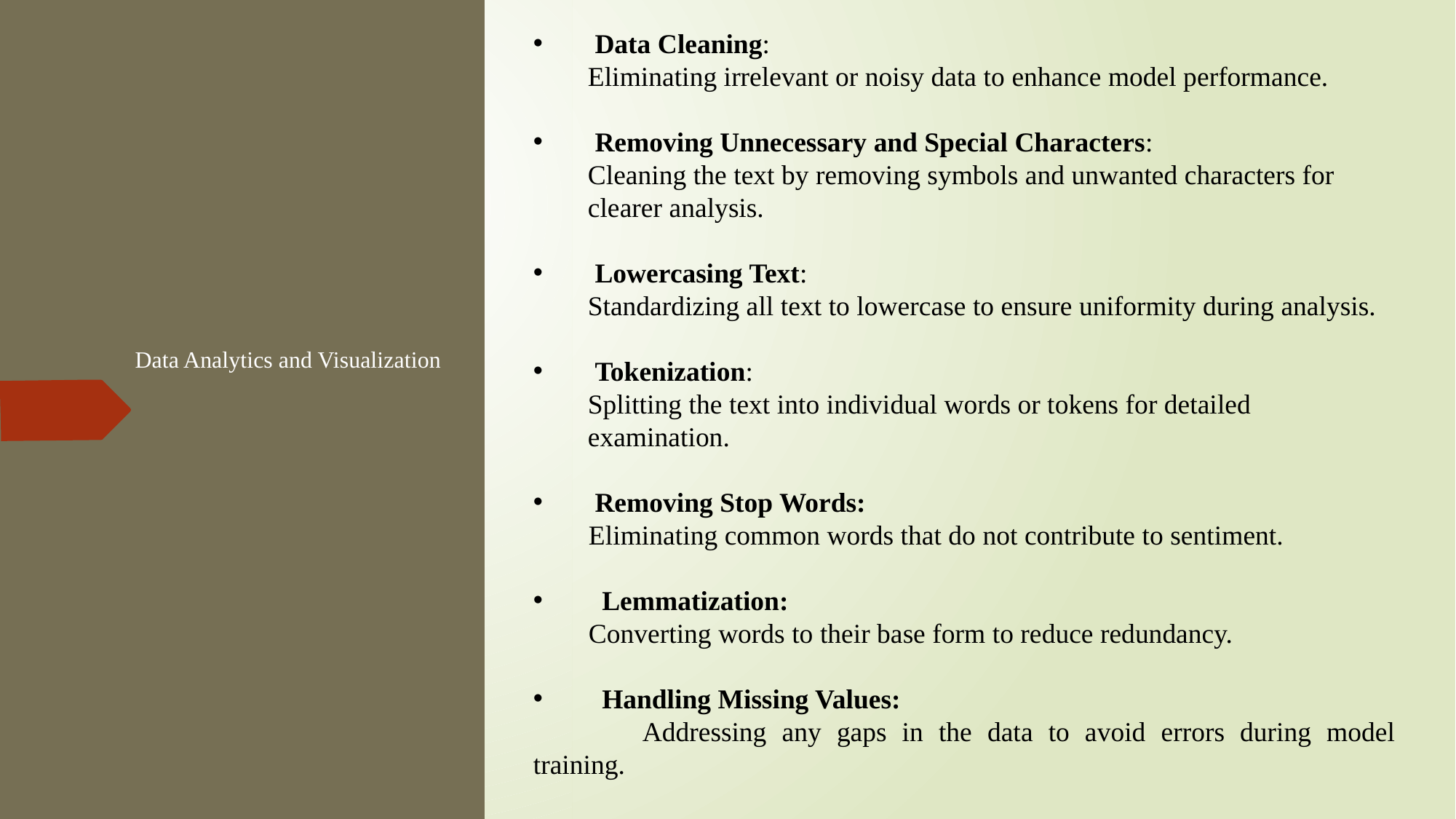

Data Cleaning:
Eliminating irrelevant or noisy data to enhance model performance.

 Removing Unnecessary and Special Characters:
Cleaning the text by removing symbols and unwanted characters for clearer analysis.

 Lowercasing Text:
Standardizing all text to lowercase to ensure uniformity during analysis.

 Tokenization:
Splitting the text into individual words or tokens for detailed examination.

 Removing Stop Words:
        Eliminating common words that do not contribute to sentiment.

    Lemmatization:
        Converting words to their base form to reduce redundancy.

    Handling Missing Values:
	Addressing any gaps in the data to avoid errors during model training.

# Data Analytics and Visualization